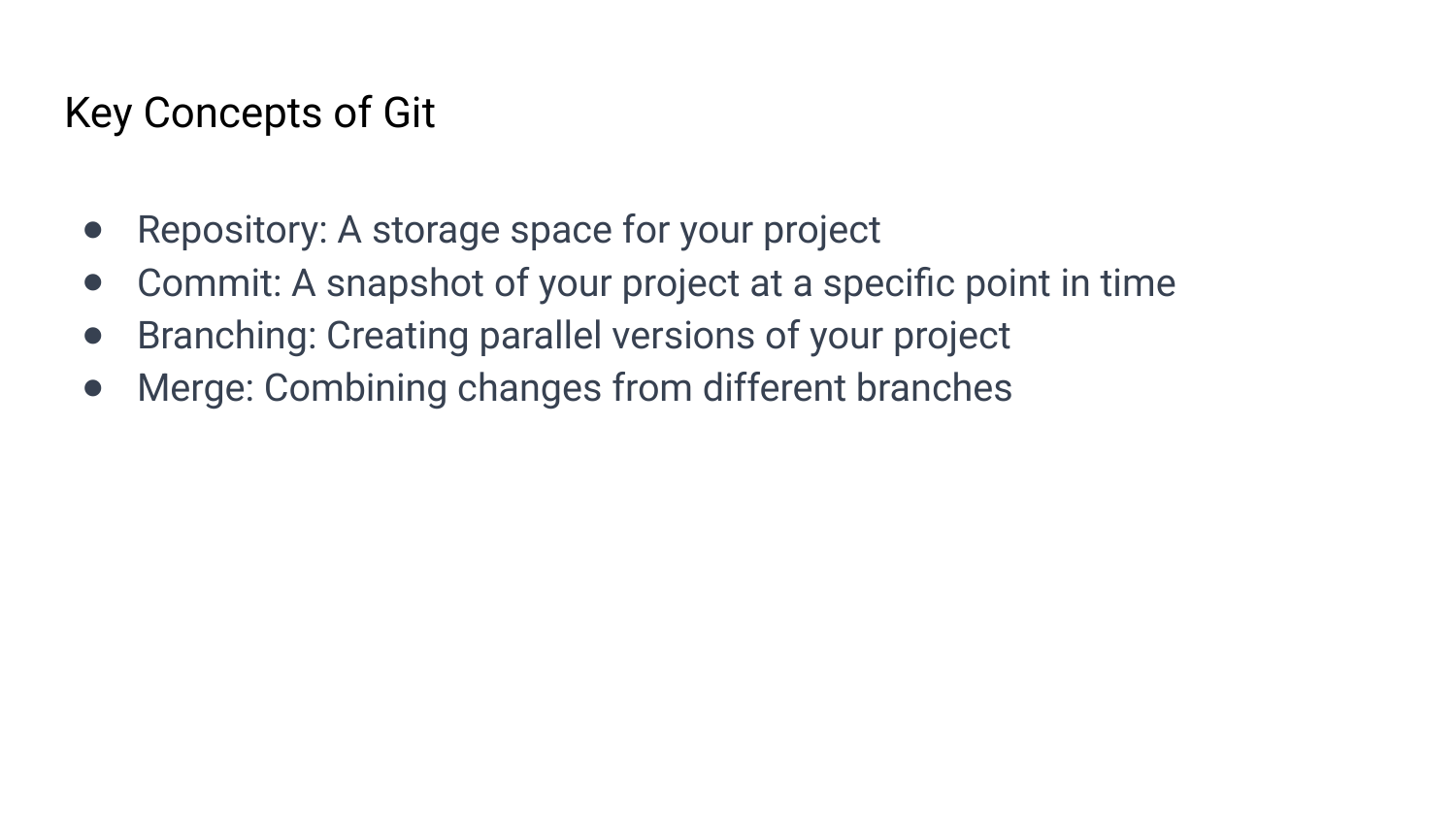

# Key Concepts of Git
Repository: A storage space for your project
Commit: A snapshot of your project at a specific point in time
Branching: Creating parallel versions of your project
Merge: Combining changes from different branches